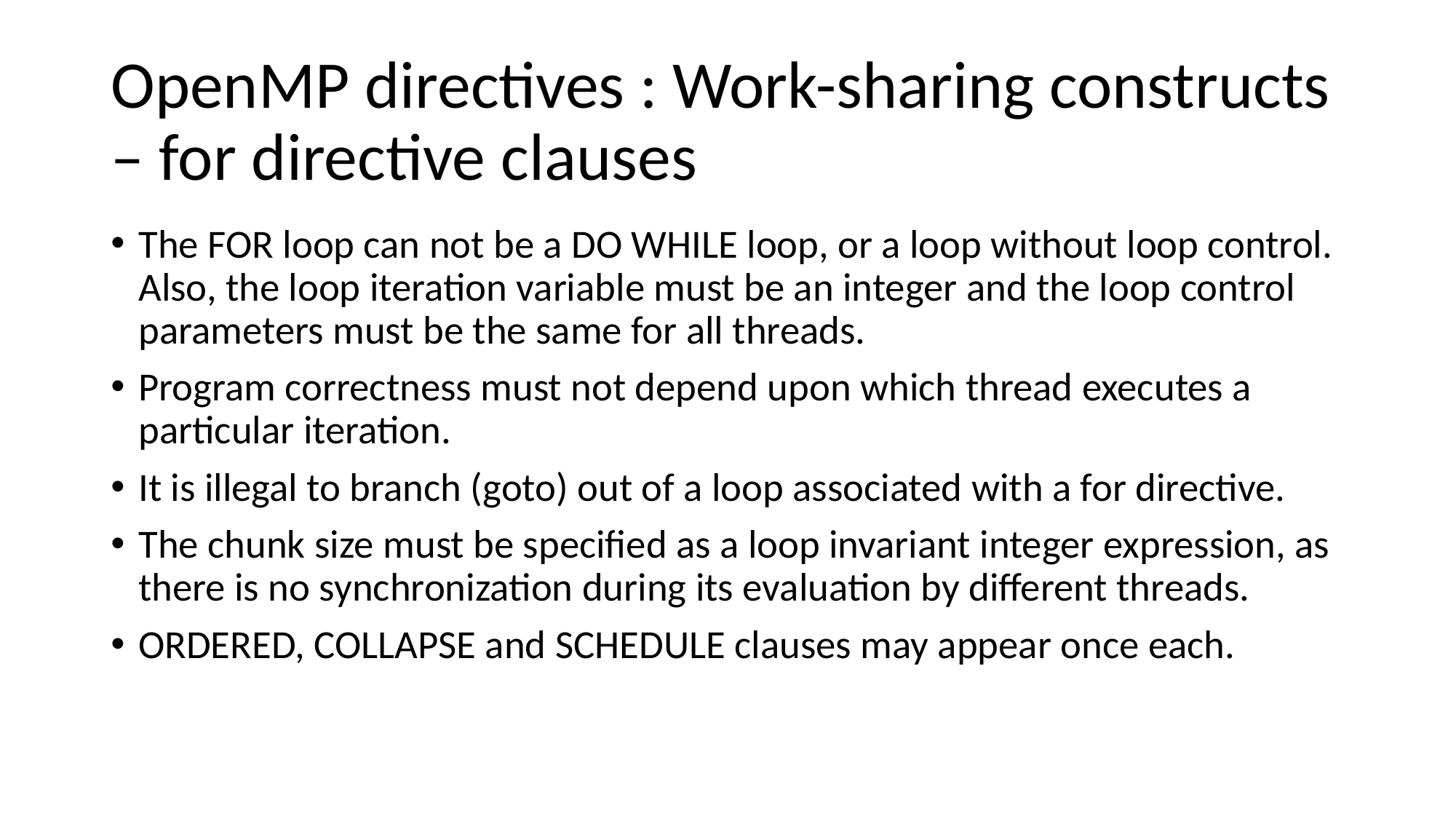

# OpenMP directives : Work-sharing constructs – for directive clauses
The FOR loop can not be a DO WHILE loop, or a loop without loop control. Also, the loop iteration variable must be an integer and the loop control parameters must be the same for all threads.
Program correctness must not depend upon which thread executes a particular iteration.
It is illegal to branch (goto) out of a loop associated with a for directive.
The chunk size must be specified as a loop invariant integer expression, as there is no synchronization during its evaluation by different threads.
ORDERED, COLLAPSE and SCHEDULE clauses may appear once each.